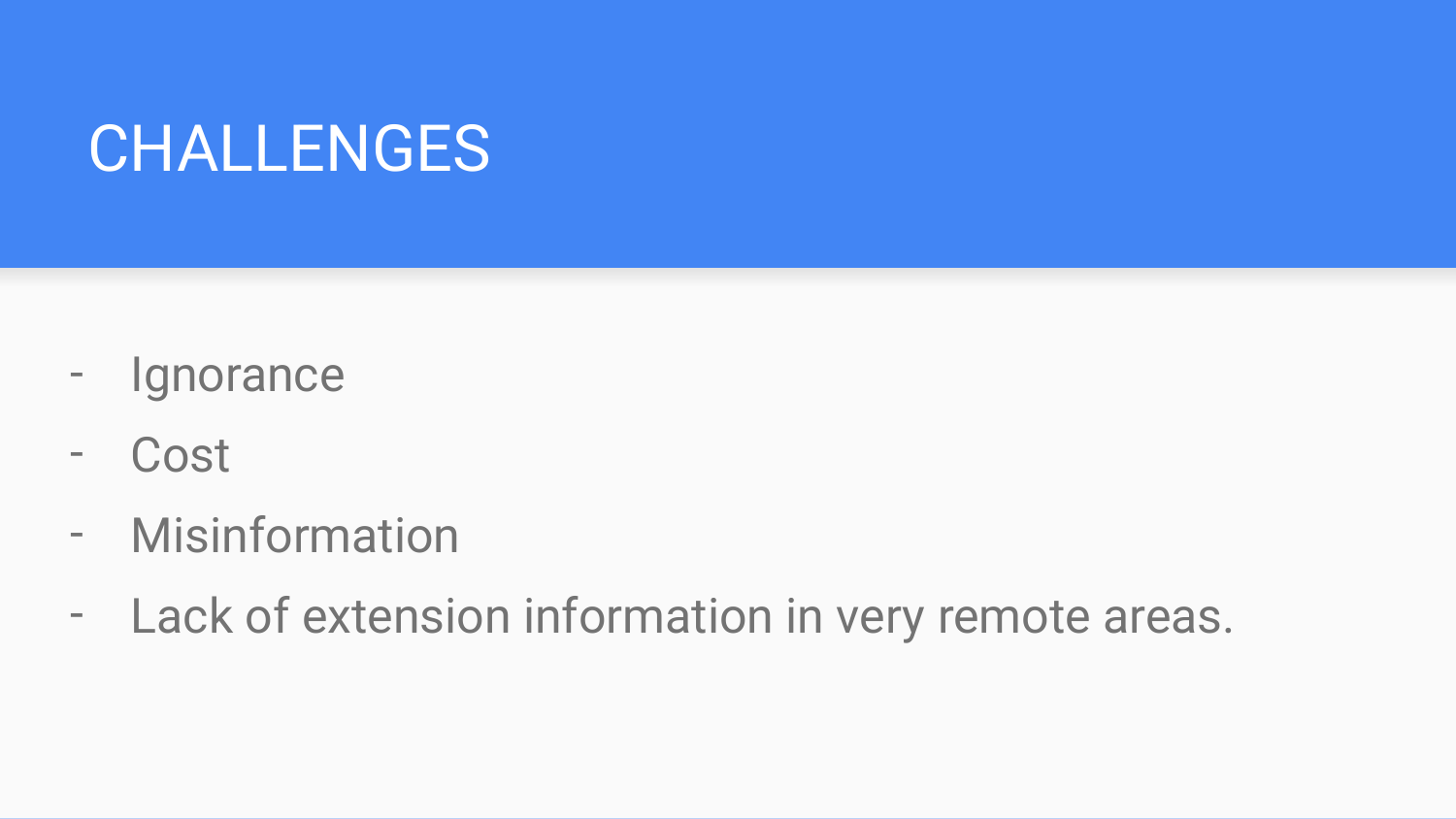

# CHALLENGES
Ignorance
Cost
Misinformation
Lack of extension information in very remote areas.